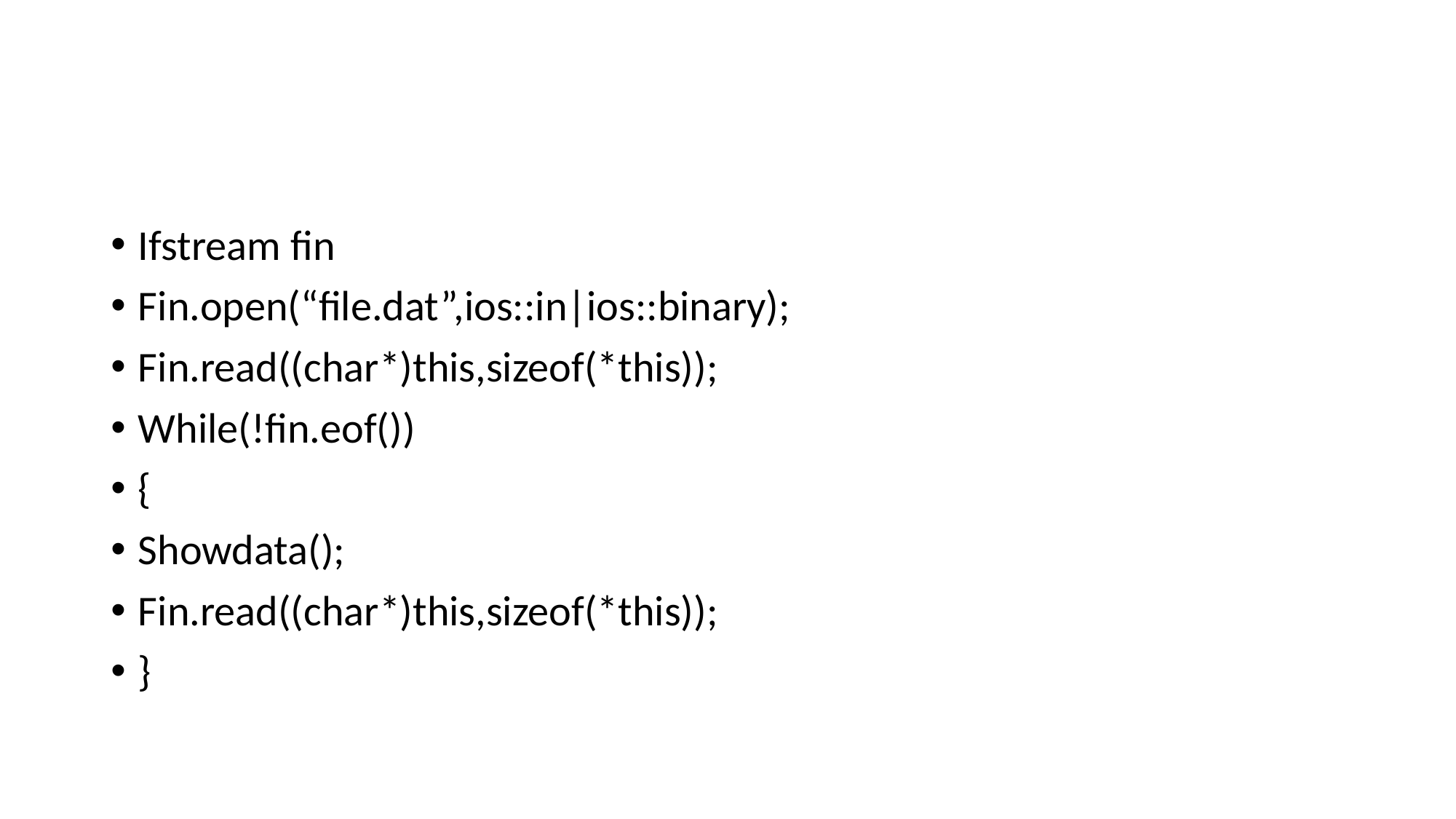

#
Ifstream fin
Fin.open(“file.dat”,ios::in|ios::binary);
Fin.read((char*)this,sizeof(*this));
While(!fin.eof())
{
Showdata();
Fin.read((char*)this,sizeof(*this));
}